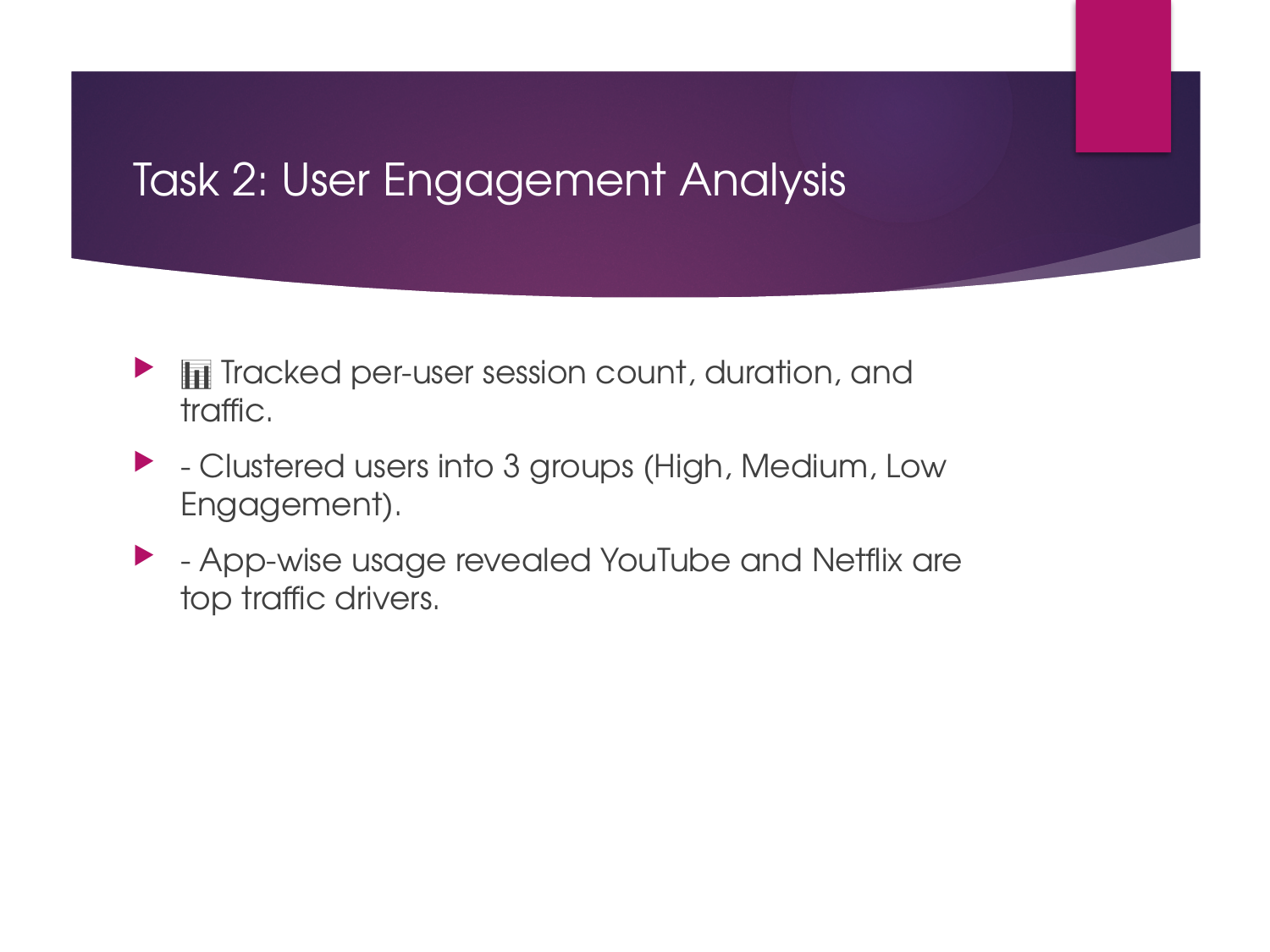

# Task 2: User Engagement Analysis
📊 Tracked per-user session count, duration, and traffic.
- Clustered users into 3 groups (High, Medium, Low Engagement).
- App-wise usage revealed YouTube and Netflix are top traffic drivers.